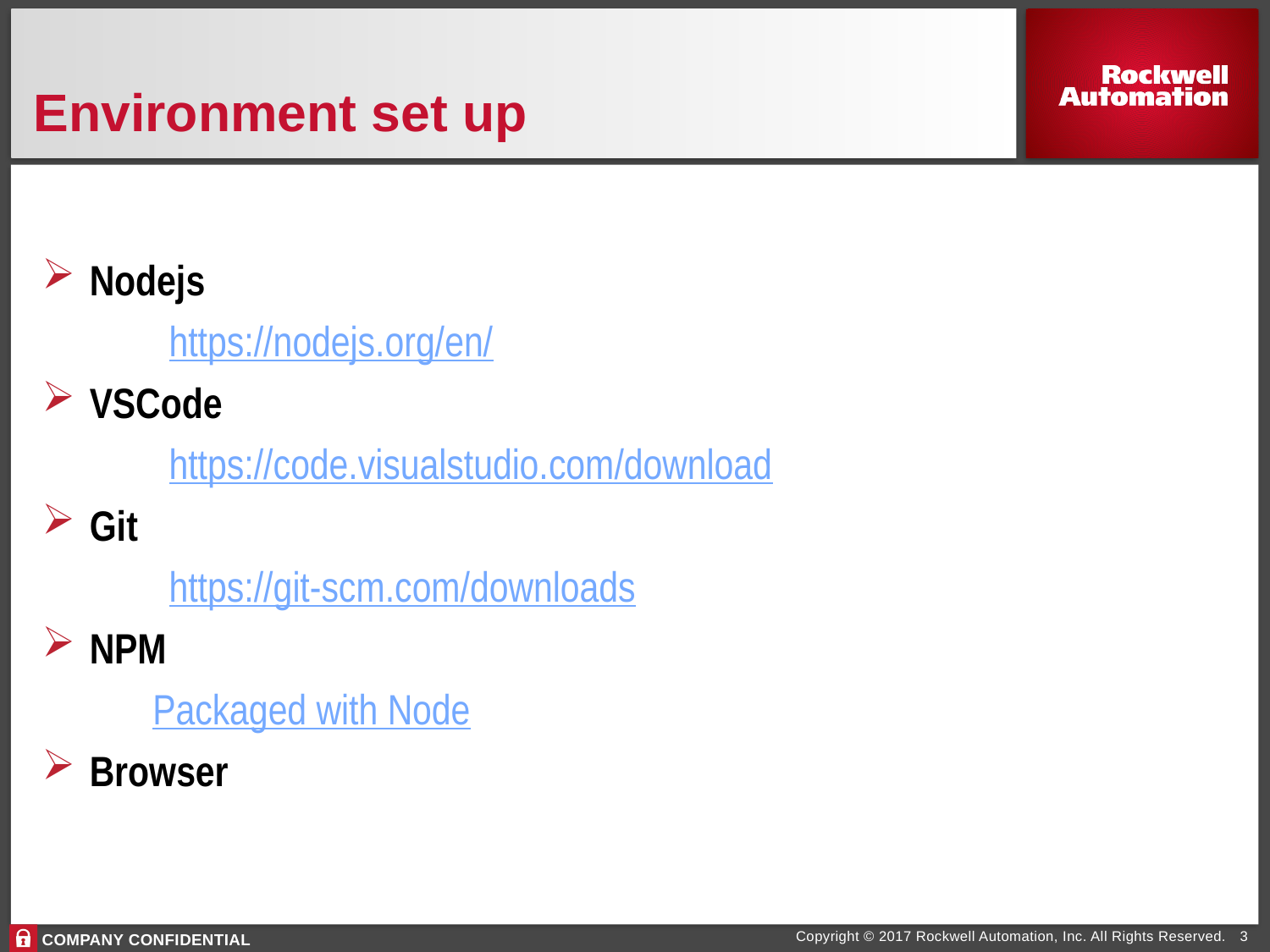

# Environment set up

Nodejs
	https://nodejs.org/en/
VSCode
	https://code.visualstudio.com/download
Git
	https://git-scm.com/downloads
NPM
    Packaged with Node
Browser